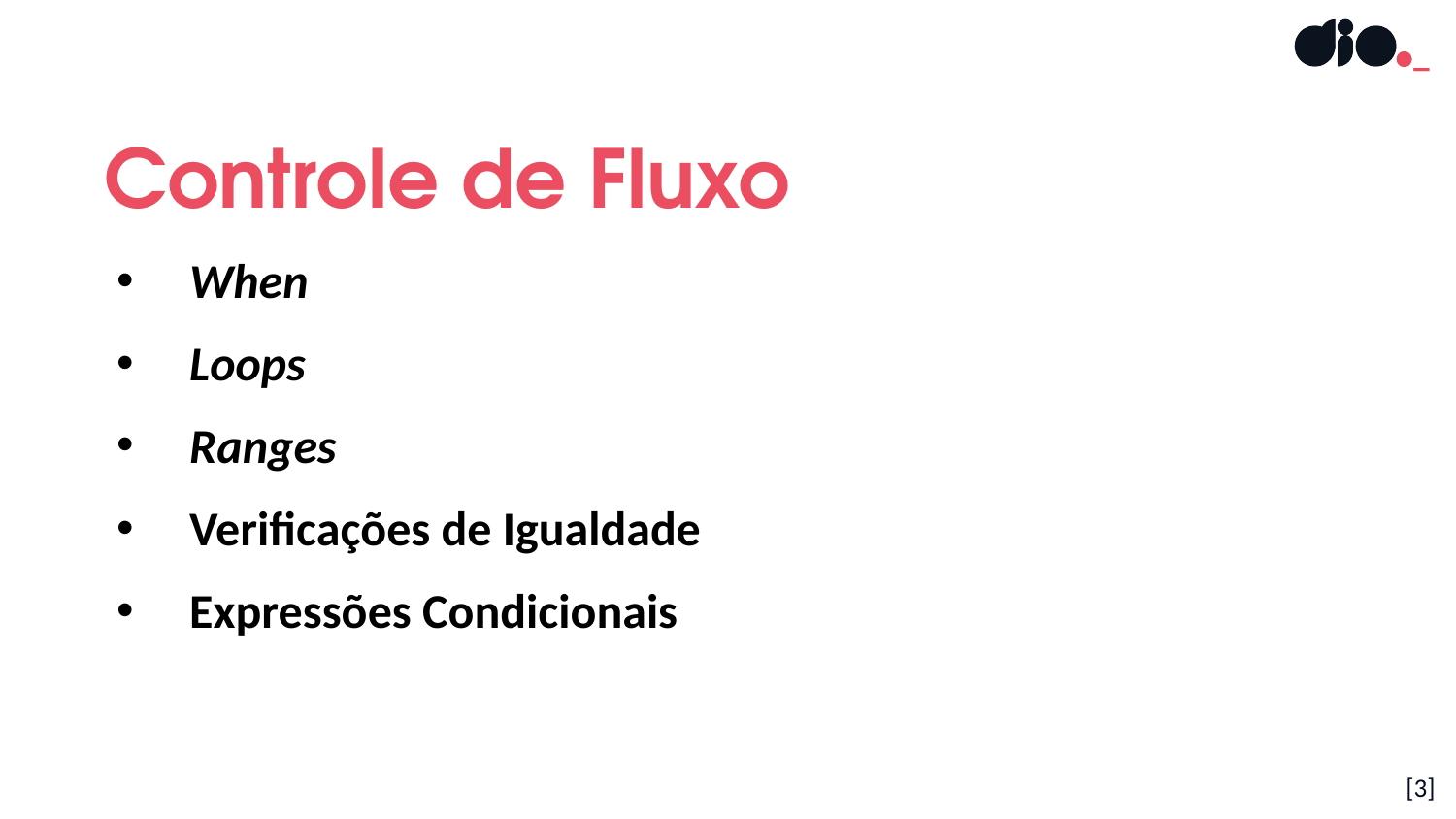

Controle de Fluxo
When
Loops
Ranges
Verificações de Igualdade
Expressões Condicionais
[3]